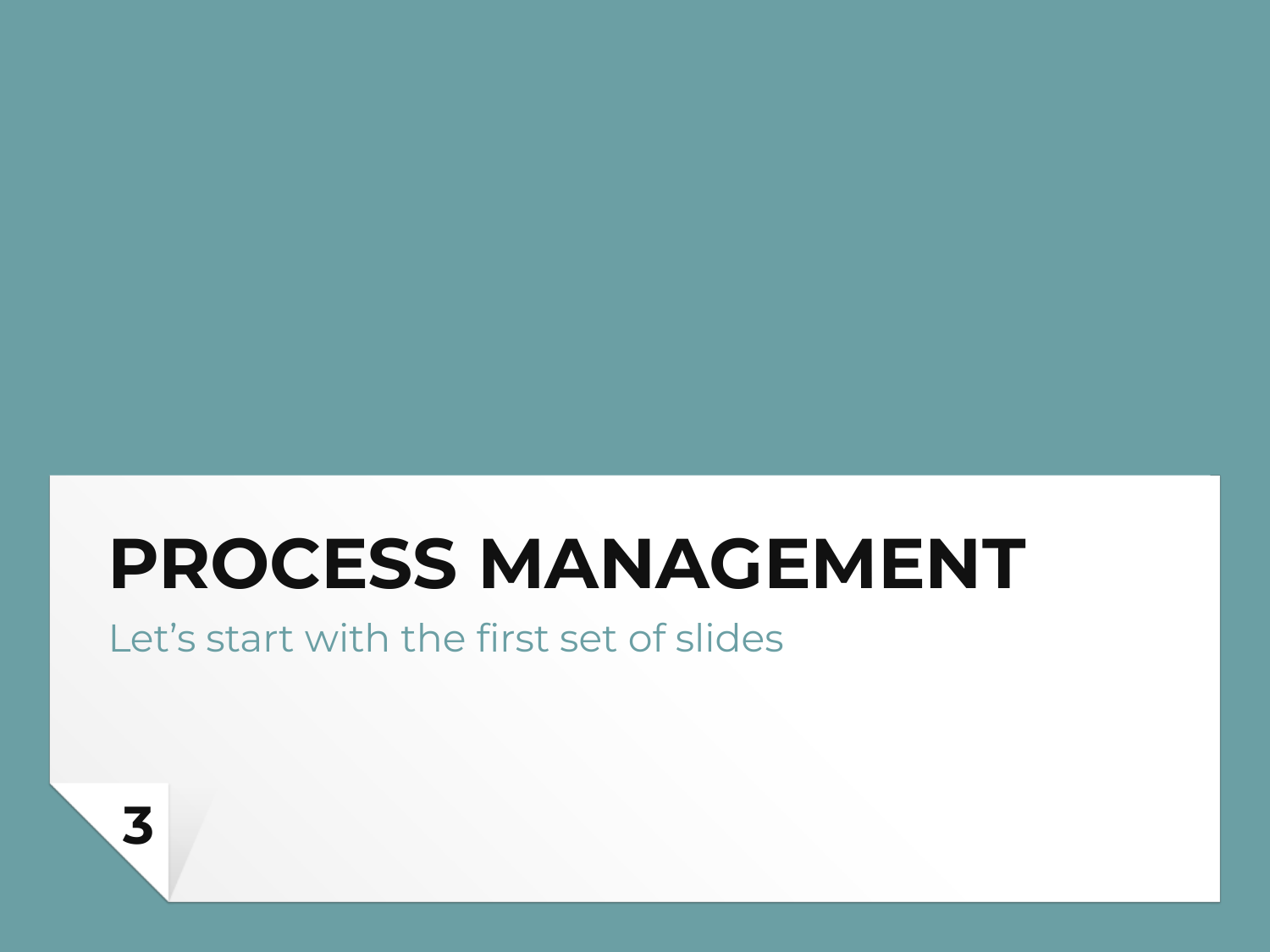

# PROCESS MANAGEMENT
Let’s start with the first set of slides
3